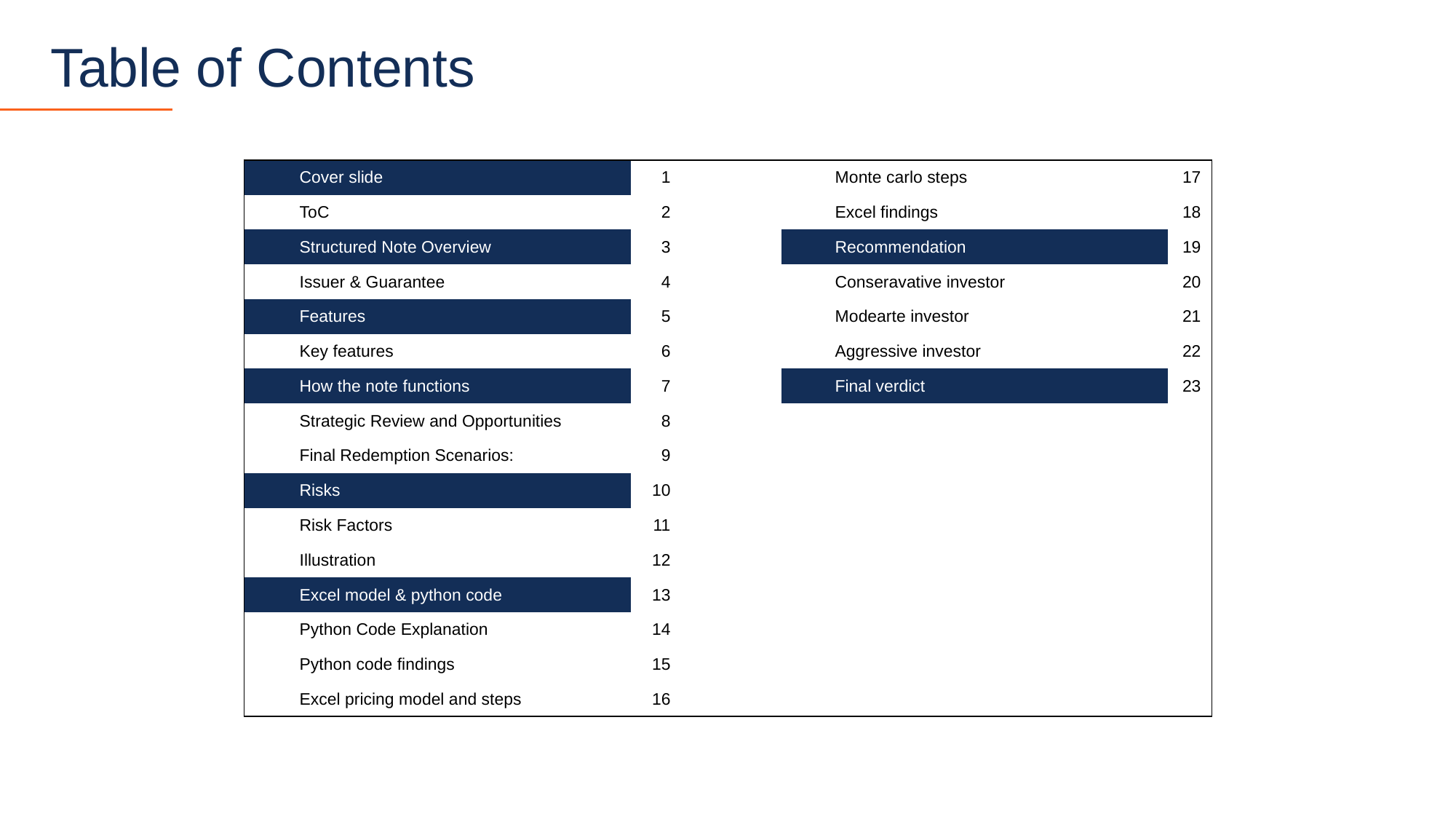

# Table of Contents
|  | Cover slide | 1 |  |  | Monte carlo steps | 17 |
| --- | --- | --- | --- | --- | --- | --- |
|  | ToC | 2 |  |  | Excel findings | 18 |
|  | Structured Note Overview | 3 |  |  | Recommendation | 19 |
|  | Issuer & Guarantee | 4 |  |  | Conseravative investor | 20 |
|  | Features | 5 |  |  | Modearte investor | 21 |
|  | Key features | 6 |  |  | Aggressive investor | 22 |
|  | How the note functions | 7 |  |  | Final verdict | 23 |
|  | Strategic Review and Opportunities | 8 |  |  |  |  |
|  | Final Redemption Scenarios: | 9 |  |  |  |  |
|  | Risks | 10 |  |  |  |  |
|  | Risk Factors | 11 |  |  |  |  |
|  | Illustration | 12 |  |  |  |  |
|  | Excel model & python code | 13 |  |  |  |  |
|  | Python Code Explanation | 14 |  |  |  |  |
|  | Python code findings | 15 |  |  |  |  |
|  | Excel pricing model and steps | 16 |  |  |  |  |